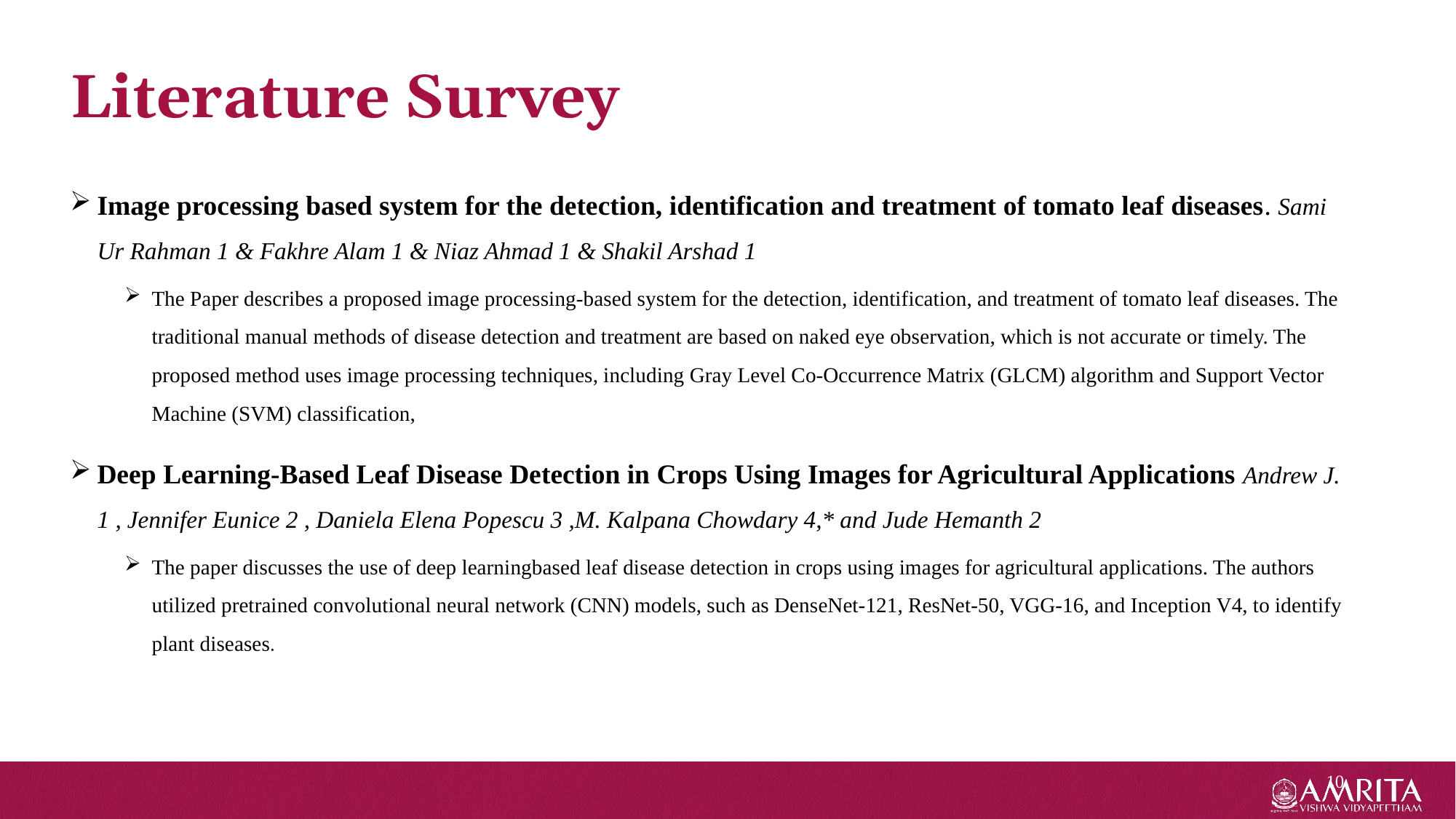

Literature Survey
Image processing based system for the detection, identification and treatment of tomato leaf diseases. Sami Ur Rahman 1 & Fakhre Alam 1 & Niaz Ahmad 1 & Shakil Arshad 1
The Paper describes a proposed image processing-based system for the detection, identification, and treatment of tomato leaf diseases. The traditional manual methods of disease detection and treatment are based on naked eye observation, which is not accurate or timely. The proposed method uses image processing techniques, including Gray Level Co-Occurrence Matrix (GLCM) algorithm and Support Vector Machine (SVM) classification,
Deep Learning-Based Leaf Disease Detection in Crops Using Images for Agricultural Applications Andrew J. 1 , Jennifer Eunice 2 , Daniela Elena Popescu 3 ,M. Kalpana Chowdary 4,* and Jude Hemanth 2
The paper discusses the use of deep learningbased leaf disease detection in crops using images for agricultural applications. The authors utilized pretrained convolutional neural network (CNN) models, such as DenseNet-121, ResNet-50, VGG-16, and Inception V4, to identify plant diseases.
10